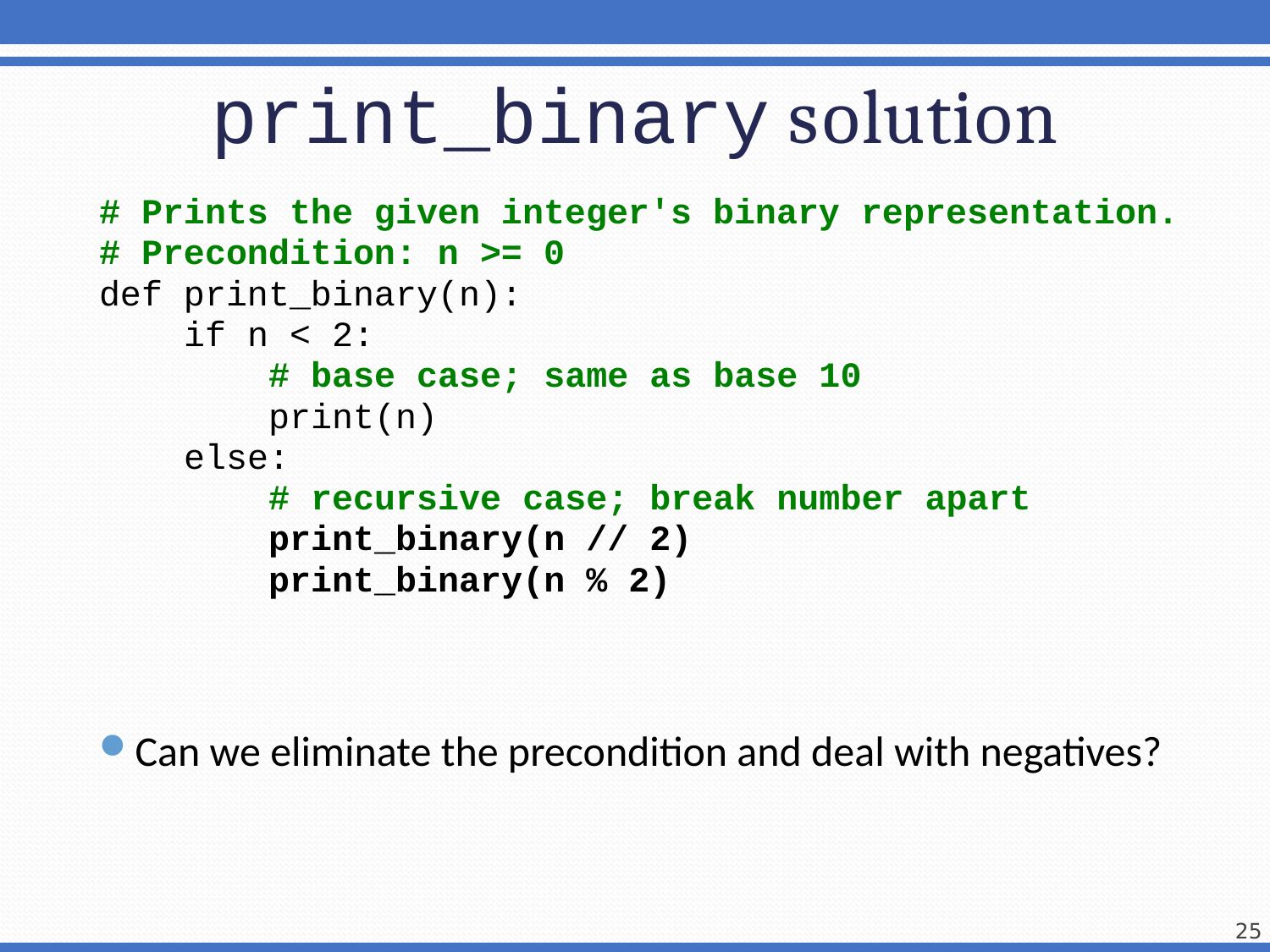

# print_binary solution
# Prints the given integer's binary representation.
# Precondition: n >= 0
def print_binary(n):
    if n < 2:
        # base case; same as base 10
        print(n)
    else:
        # recursive case; break number apart
        print_binary(n // 2)
        print_binary(n % 2)

Can we eliminate the precondition and deal with negatives?